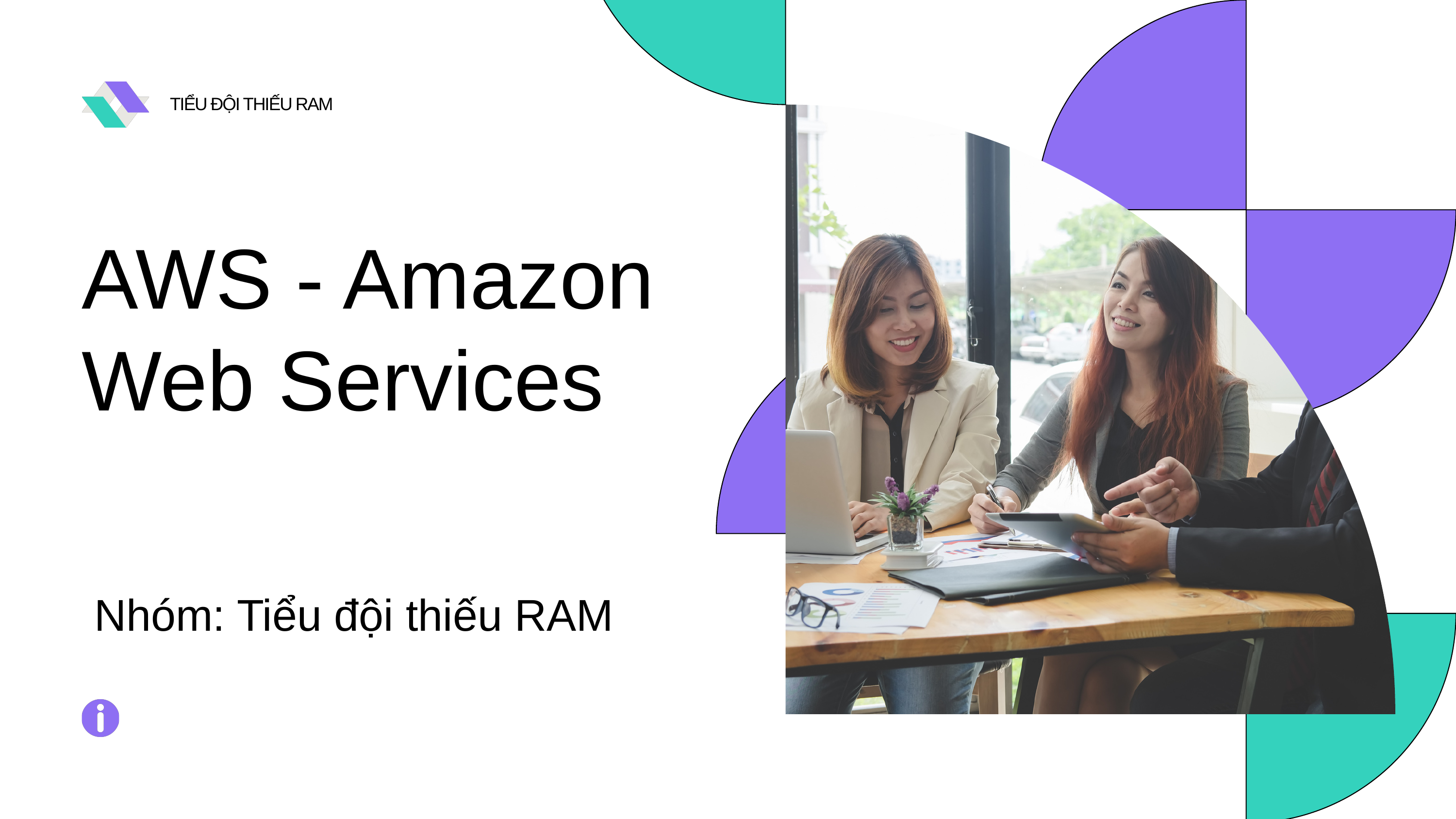

TIỂU ĐỘI THIẾU RAM

AWS - Amazon Web Services

Nhóm: Tiểu đội thiếu RAM